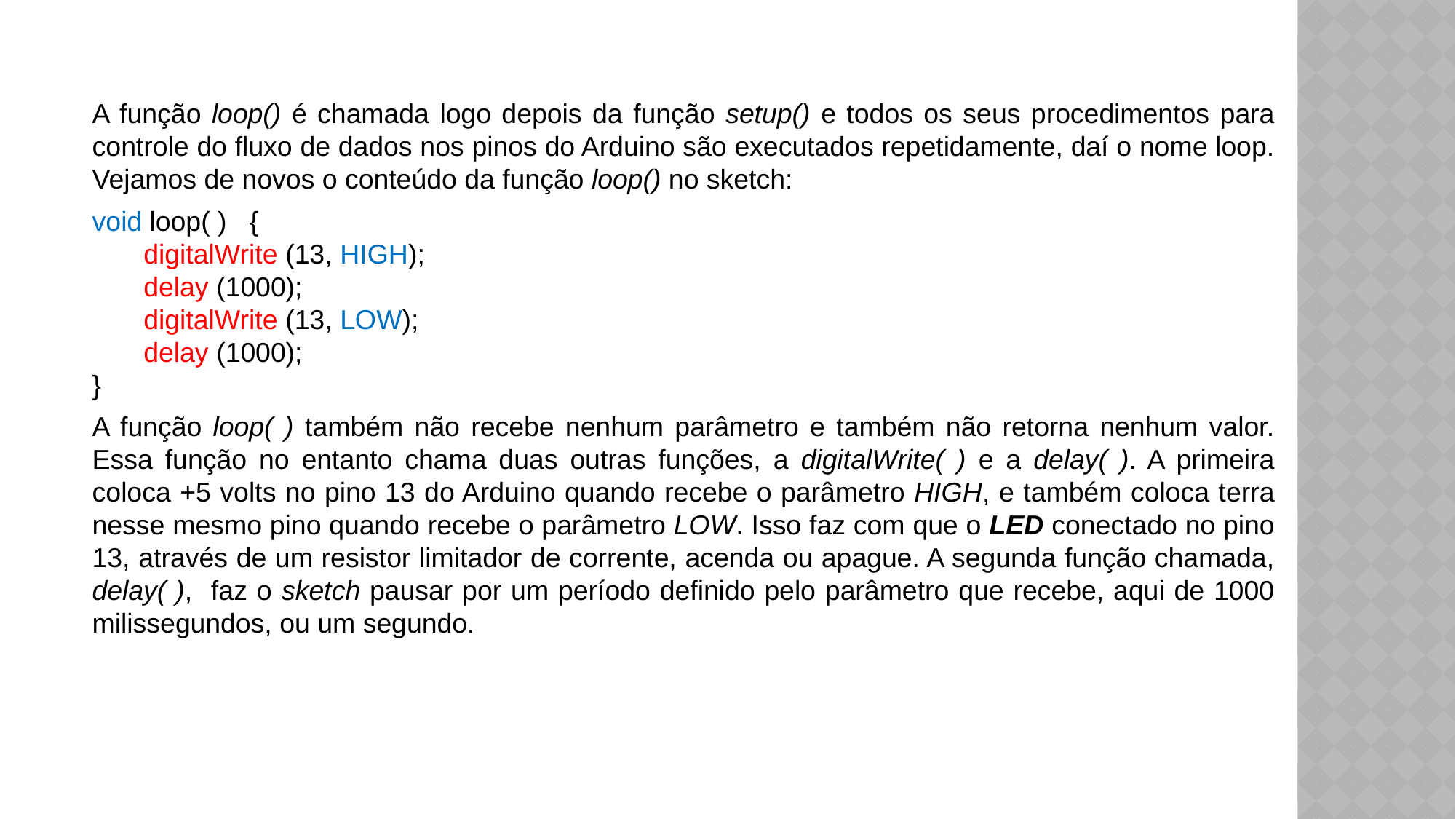

A função loop() é chamada logo depois da função setup() e todos os seus procedimentos para controle do fluxo de dados nos pinos do Arduino são executados repetidamente, daí o nome loop. Vejamos de novos o conteúdo da função loop() no sketch:
void loop( )   {
digitalWrite (13, HIGH);
delay (1000);
digitalWrite (13, LOW);
delay (1000);
}
A função loop( ) também não recebe nenhum parâmetro e também não retorna nenhum valor. Essa função no entanto chama duas outras funções, a digitalWrite( ) e a delay( ). A primeira coloca +5 volts no pino 13 do Arduino quando recebe o parâmetro HIGH, e também coloca terra nesse mesmo pino quando recebe o parâmetro LOW. Isso faz com que o LED conectado no pino 13, através de um resistor limitador de corrente, acenda ou apague. A segunda função chamada, delay( ),  faz o sketch pausar por um período definido pelo parâmetro que recebe, aqui de 1000 milissegundos, ou um segundo.